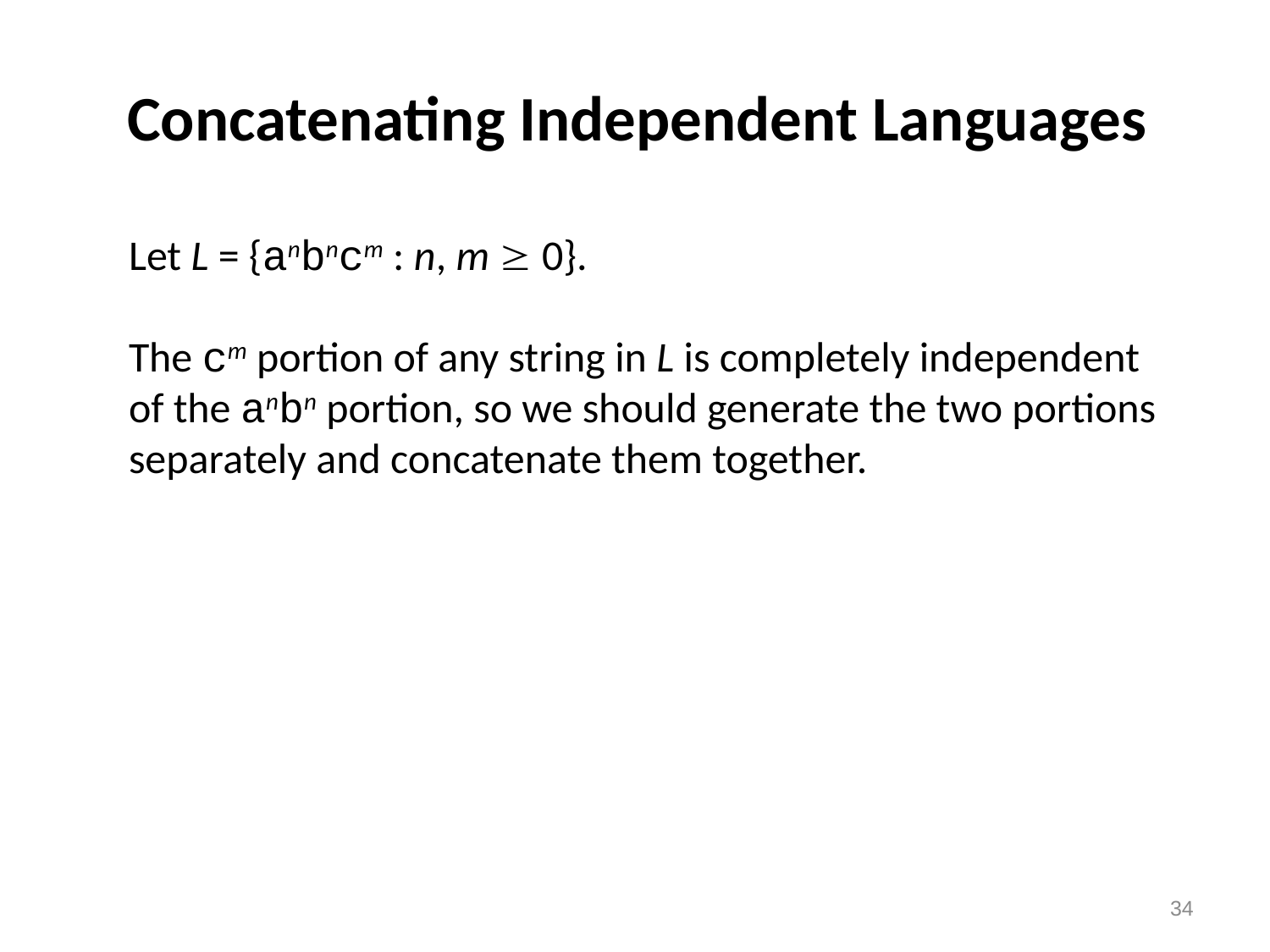

# Concatenating Independent Languages
Let L = {anbncm : n, m ≥ 0}.

The cm portion of any string in L is completely independent of the anbn portion, so we should generate the two portions separately and concatenate them together.

34